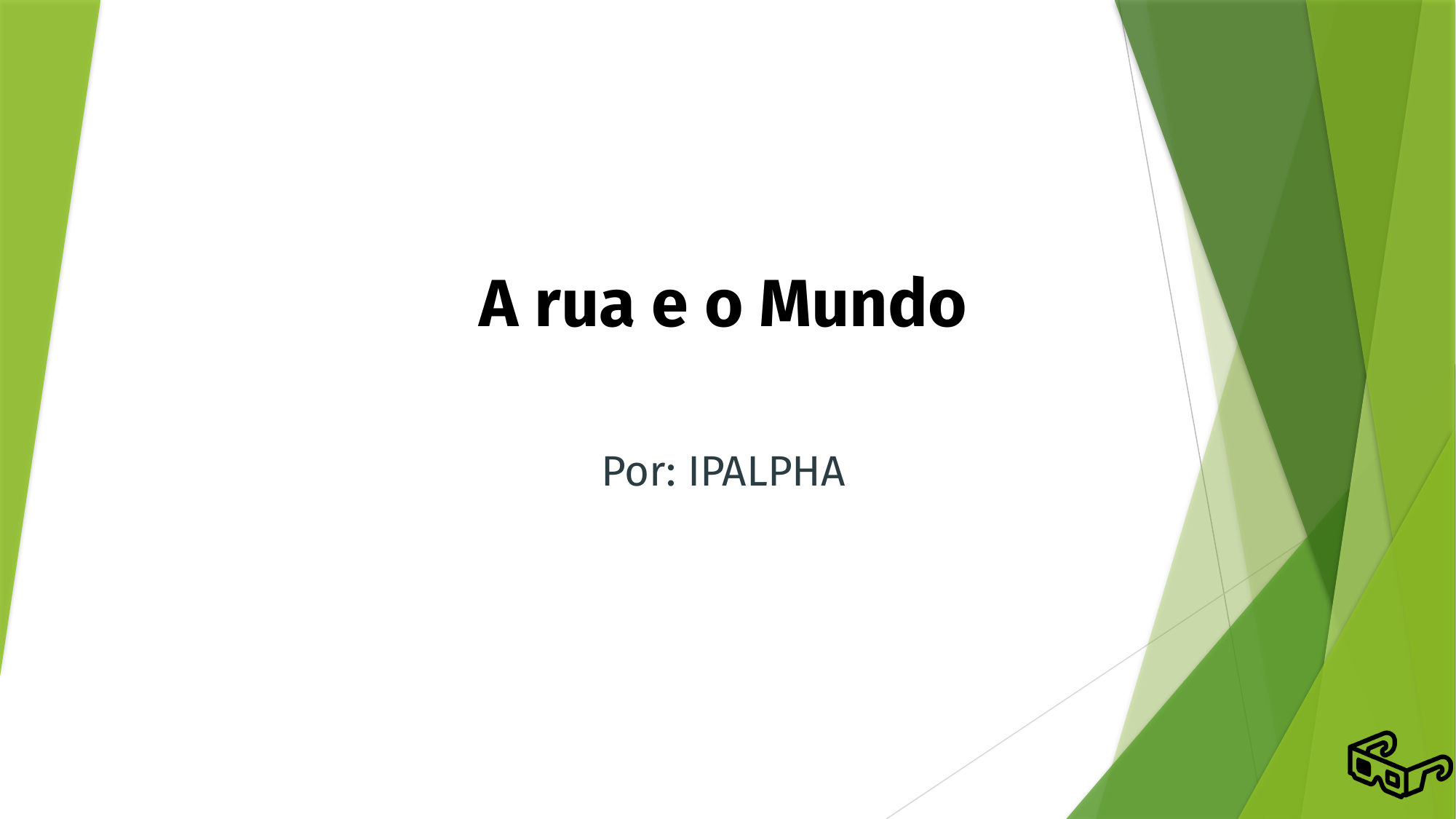

# A rua e o Mundo
Por: IPALPHA